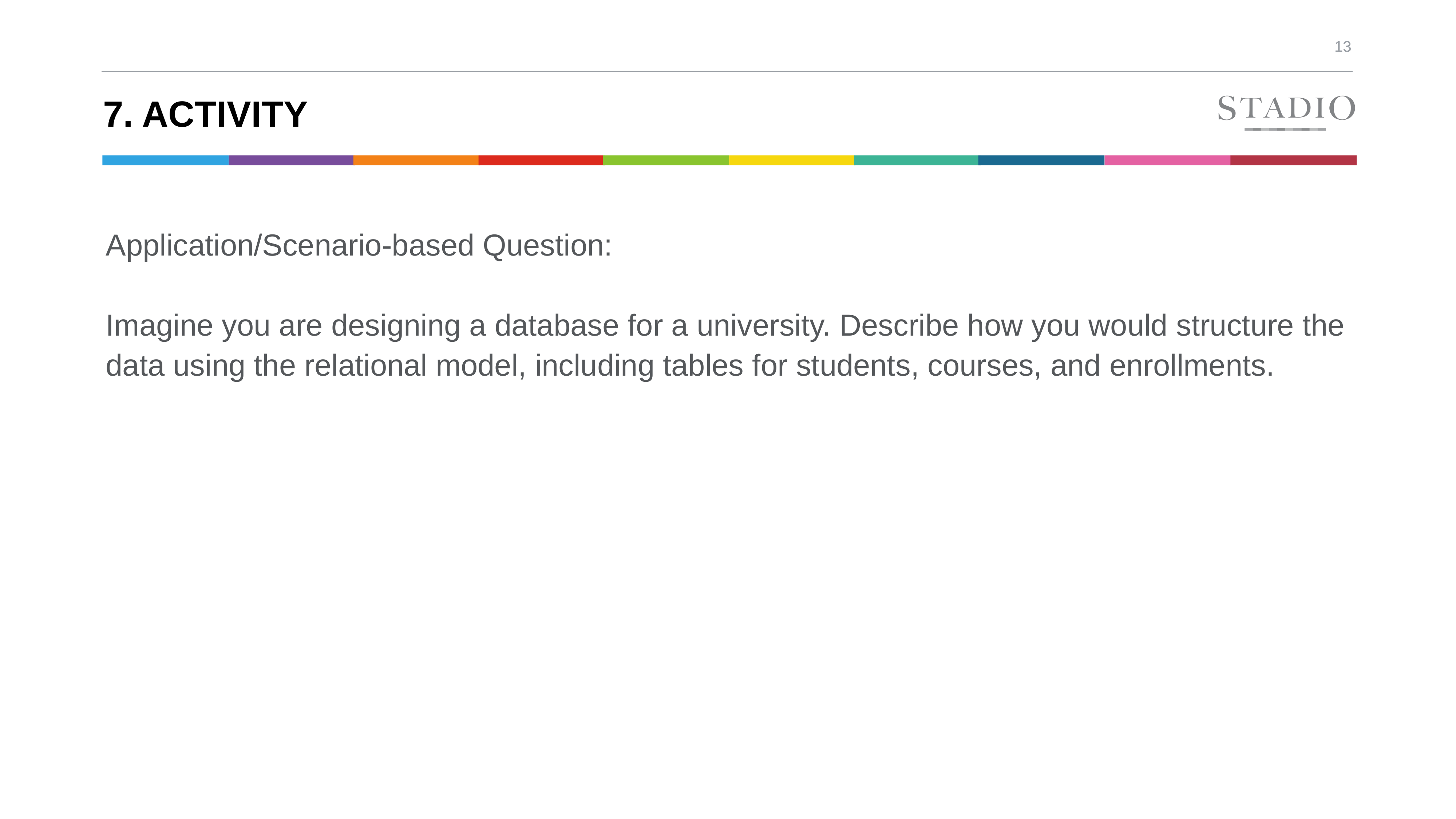

# 7. Activity
Application/Scenario-based Question:

Imagine you are designing a database for a university. Describe how you would structure the data using the relational model, including tables for students, courses, and enrollments.